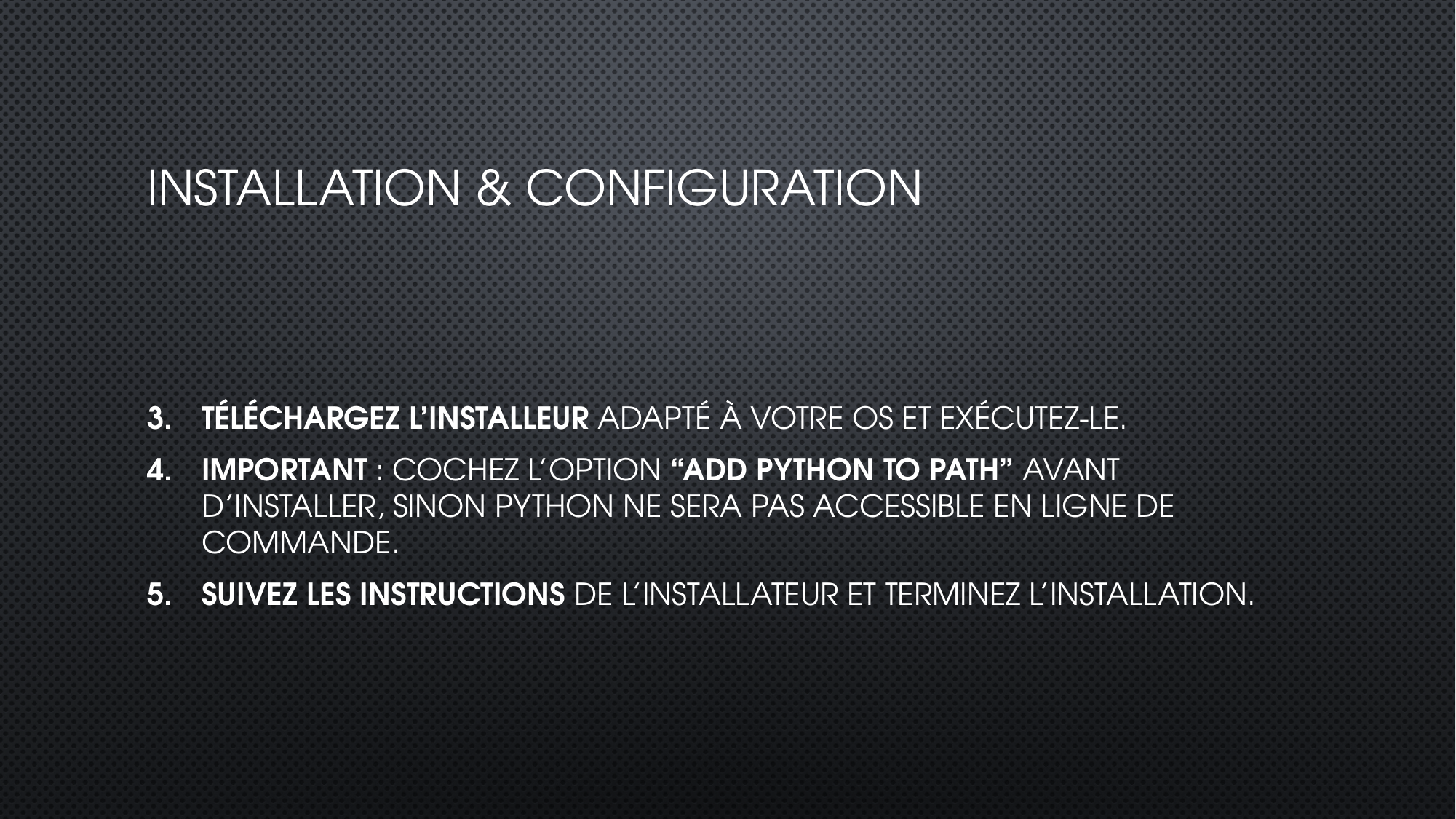

# Installation & configuration
Téléchargez l’installeur adapté à votre OS et exécutez-le.
Important : Cochez l’option “Add Python to PATH” avant d’installer, sinon Python ne sera pas accessible en ligne de commande.
Suivez les instructions de l’installateur et terminez l’installation.